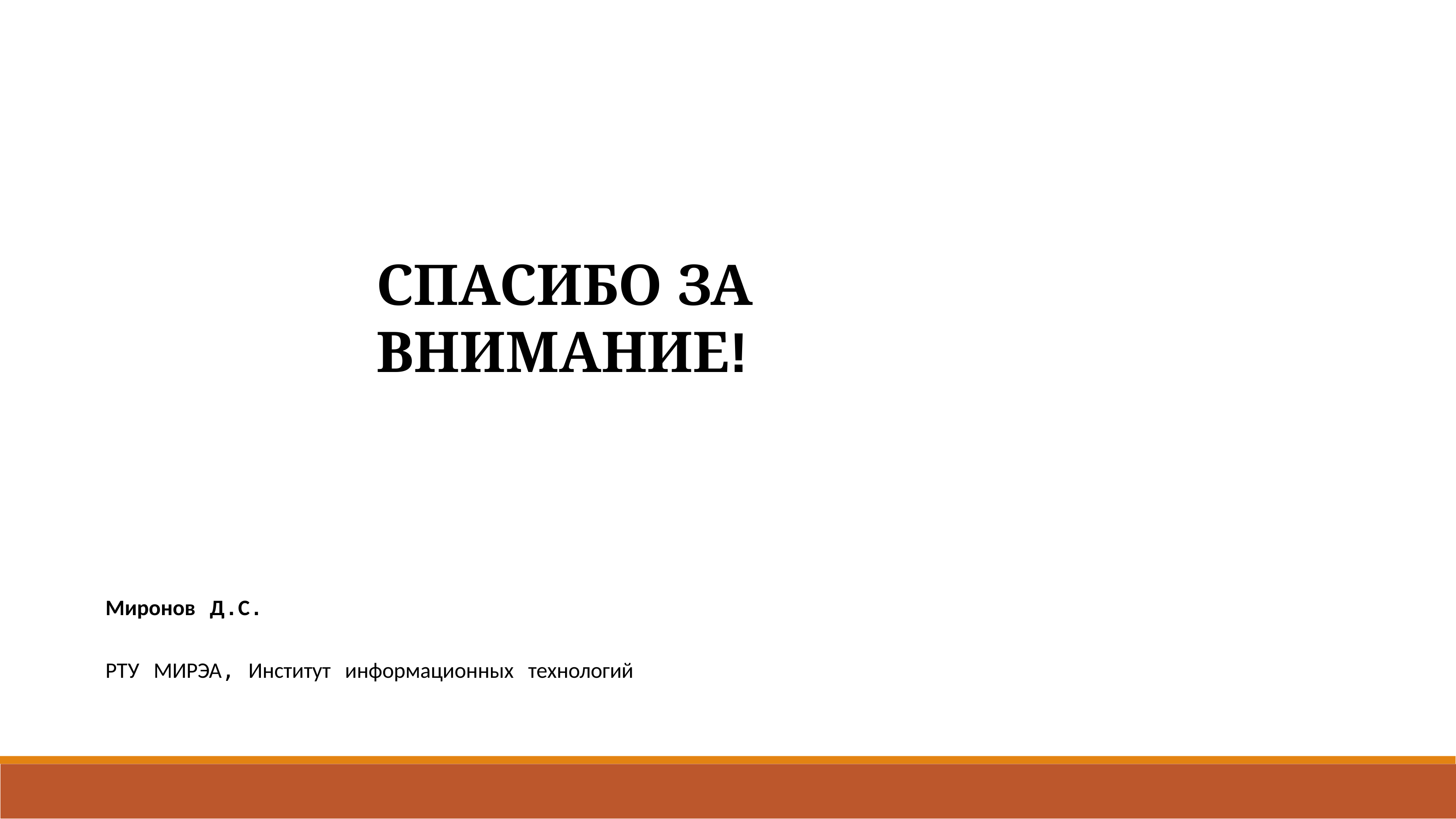

# СПАСИБО ЗА ВНИМАНИЕ!
Миронов	Д.С.

РТУ	МИРЭА, Институт	информационных	технологий